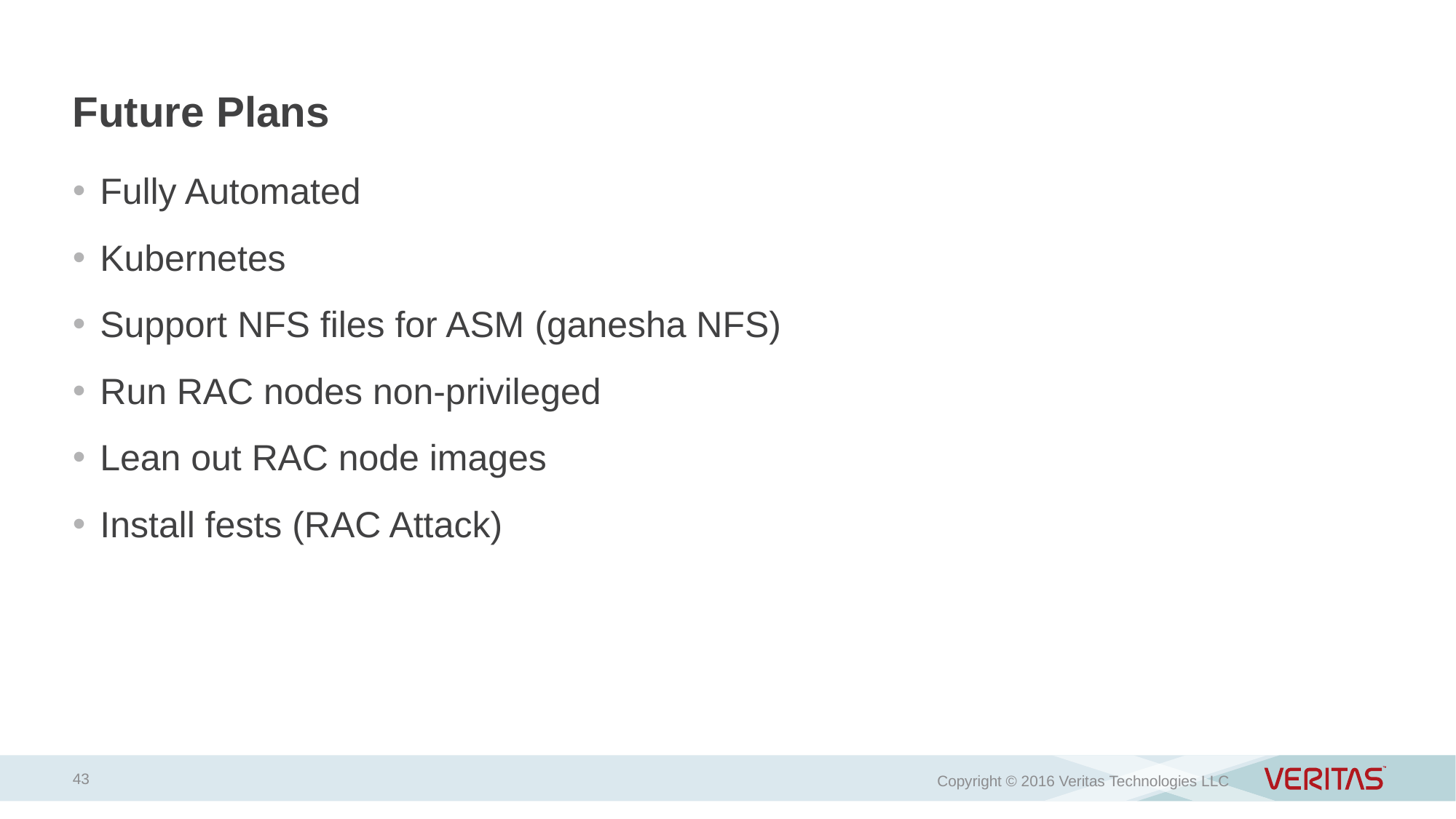

# Future Plans
Fully Automated
Kubernetes
Support NFS files for ASM (ganesha NFS)
Run RAC nodes non-privileged
Lean out RAC node images
Install fests (RAC Attack)
43
Copyright © 2016 Veritas Technologies LLC